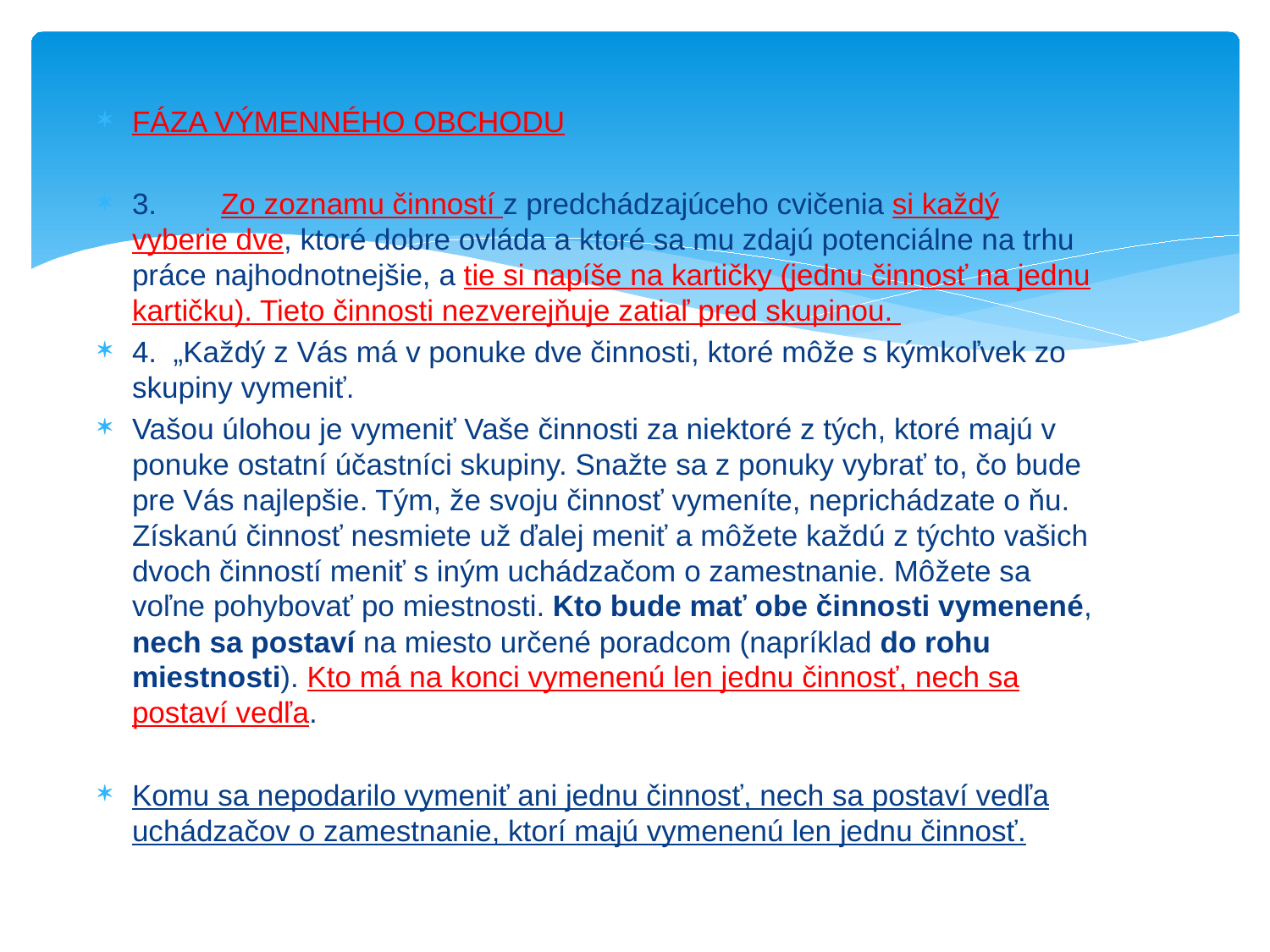

FÁZA VÝMENNÉHO OBCHODU

3.	Zo zoznamu činností z predchádzajúceho cvičenia si každý vyberie dve, ktoré dobre ovláda a ktoré sa mu zdajú potenciálne na trhu práce najhodnotnejšie, a tie si napíše na kartičky (jednu činnosť na jednu kartičku). Tieto činnosti nezverejňuje zatiaľ pred skupinou.
4.  „Každý z Vás má v ponuke dve činnosti, ktoré môže s kýmkoľvek zo skupiny vymeniť.
Vašou úlohou je vymeniť Vaše činnosti za niektoré z tých, ktoré majú v ponuke ostatní účastníci skupiny. Snažte sa z ponuky vybrať to, čo bude pre Vás najlepšie. Tým, že svoju činnosť vymeníte, neprichádzate o ňu. Získanú činnosť nesmiete už ďalej meniť a môžete každú z týchto vašich dvoch činností meniť s iným uchádzačom o zamestnanie. Môžete sa voľne pohybovať po miestnosti. Kto bude mať obe činnosti vymenené, nech sa postaví na miesto určené poradcom (napríklad do rohu miestnosti). Kto má na konci vymenenú len jednu činnosť, nech sa postaví vedľa.

Komu sa nepodarilo vymeniť ani jednu činnosť, nech sa postaví vedľa uchádzačov o zamestnanie, ktorí majú vymenenú len jednu činnosť.